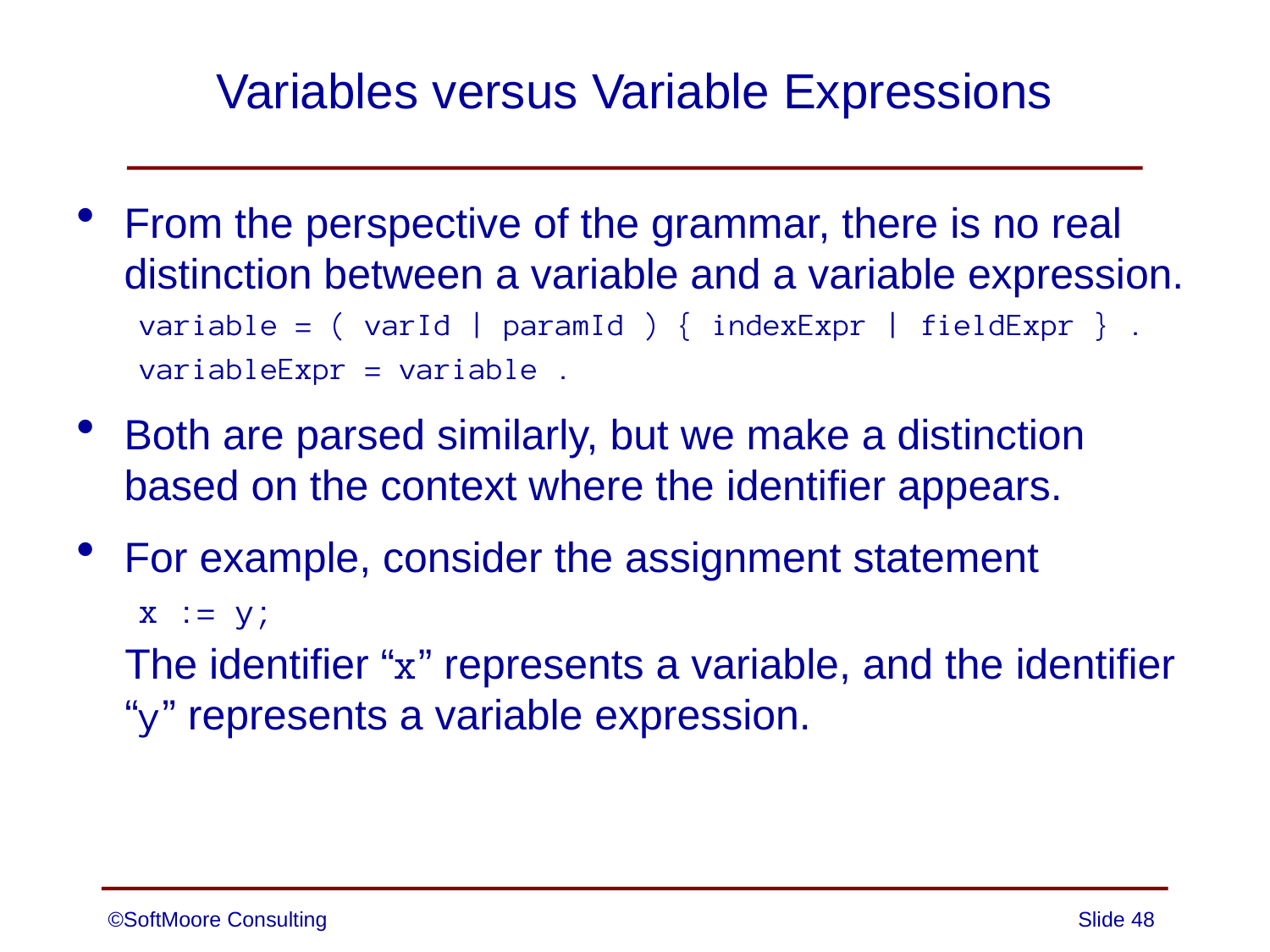

# Variables versus Variable Expressions
From the perspective of the grammar, there is no real distinction between a variable and a variable expression.
variable = ( varId | paramId ) { indexExpr | fieldExpr } .
variableExpr = variable .
Both are parsed similarly, but we make a distinction based on the context where the identifier appears.
For example, consider the assignment statement
x := y;
The identifier “x” represents a variable, and the identifier “y” represents a variable expression.
©SoftMoore Consulting
Slide 48